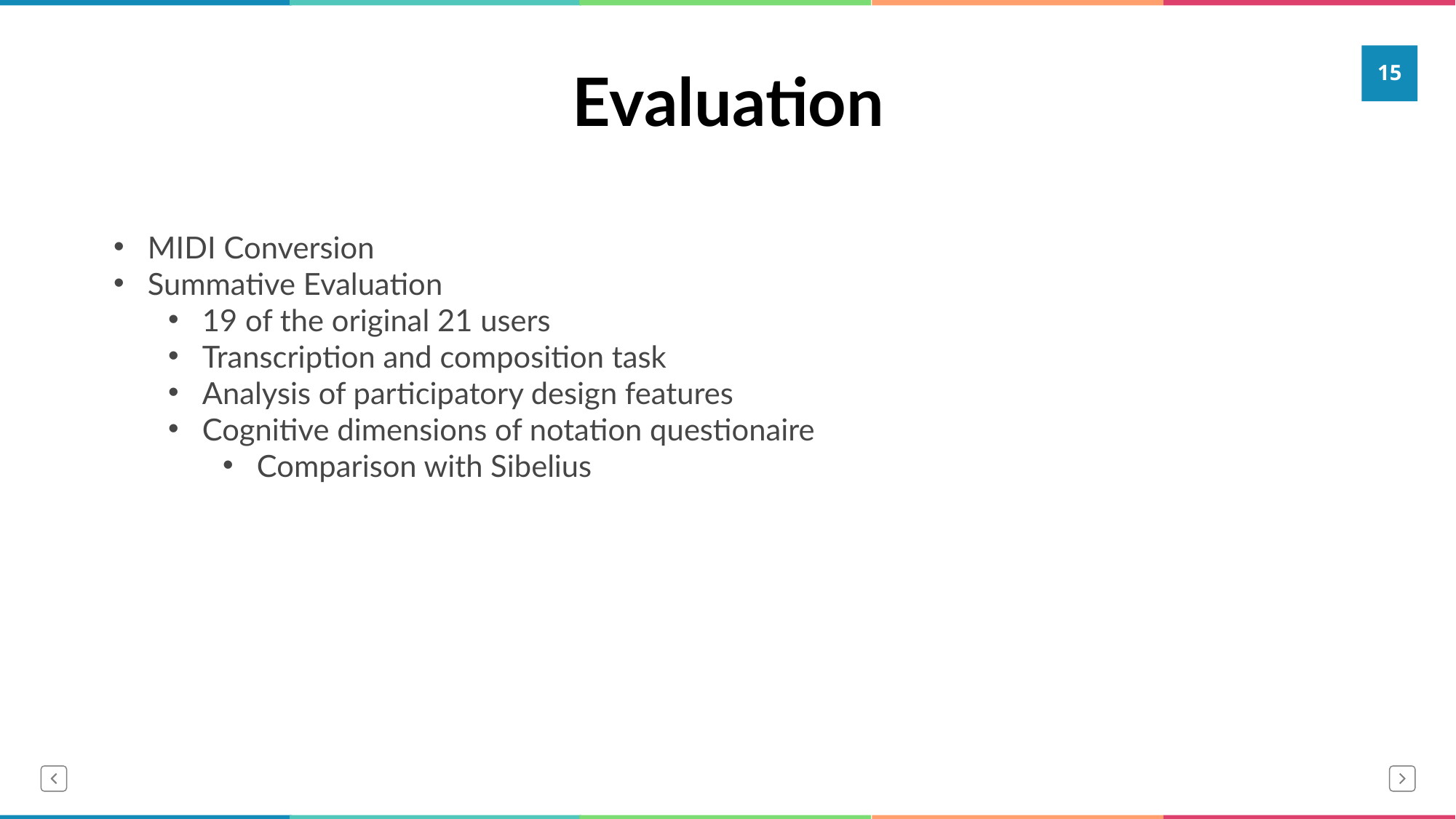

# Evaluation
15

MIDI Conversion
Summative Evaluation
19 of the original 21 users
Transcription and composition task
Analysis of participatory design features
Cognitive dimensions of notation questionaire
Comparison with Sibelius